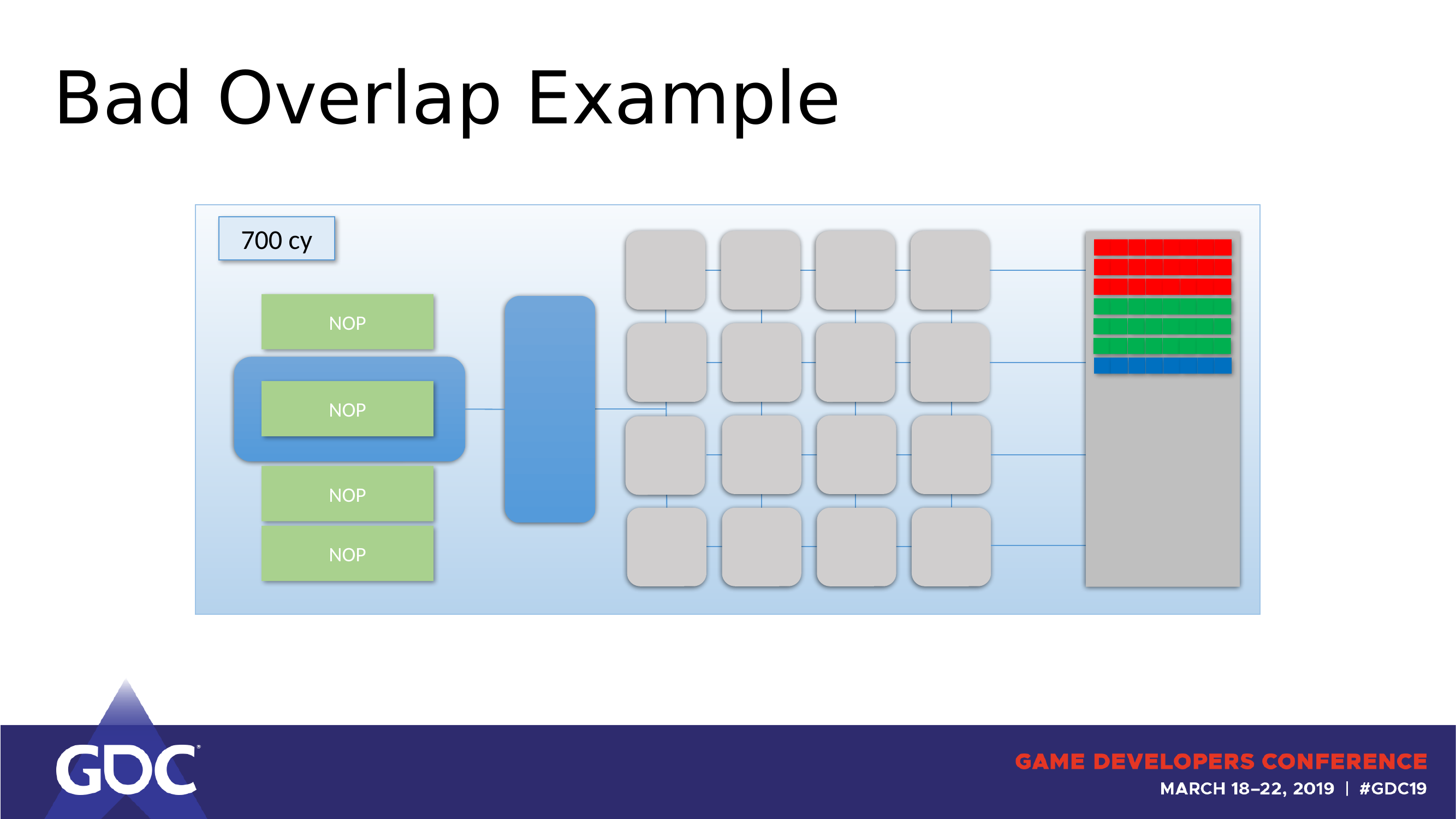

# Bad Overlap Example

700 cy

NOP

NOP

NOP

NOP